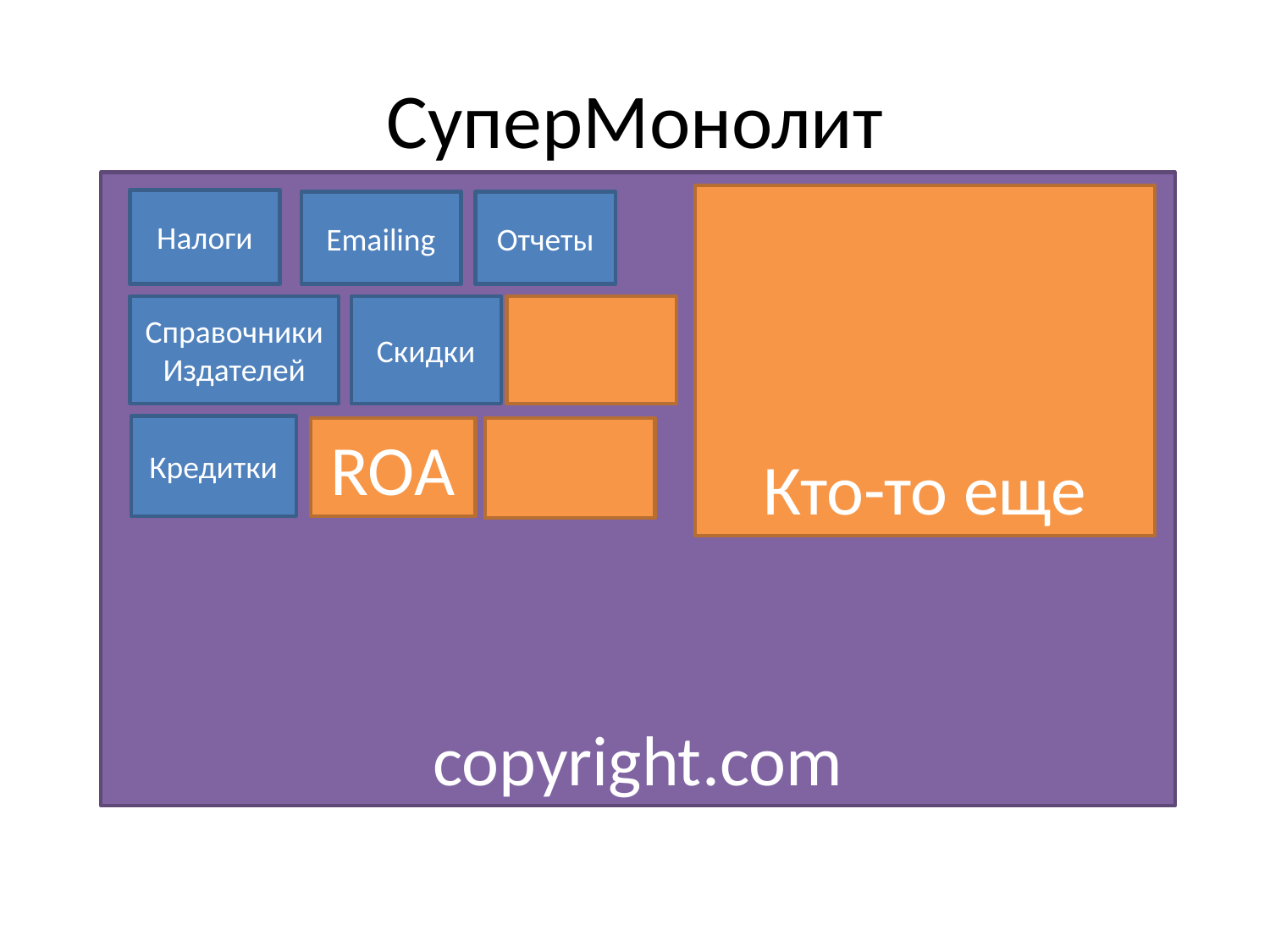

# СуперМонолит
copyright.com
Кто-то еще
Налоги
Emailing
Отчеты
Справочники Издателей
Скидки

Кредитки
ROA